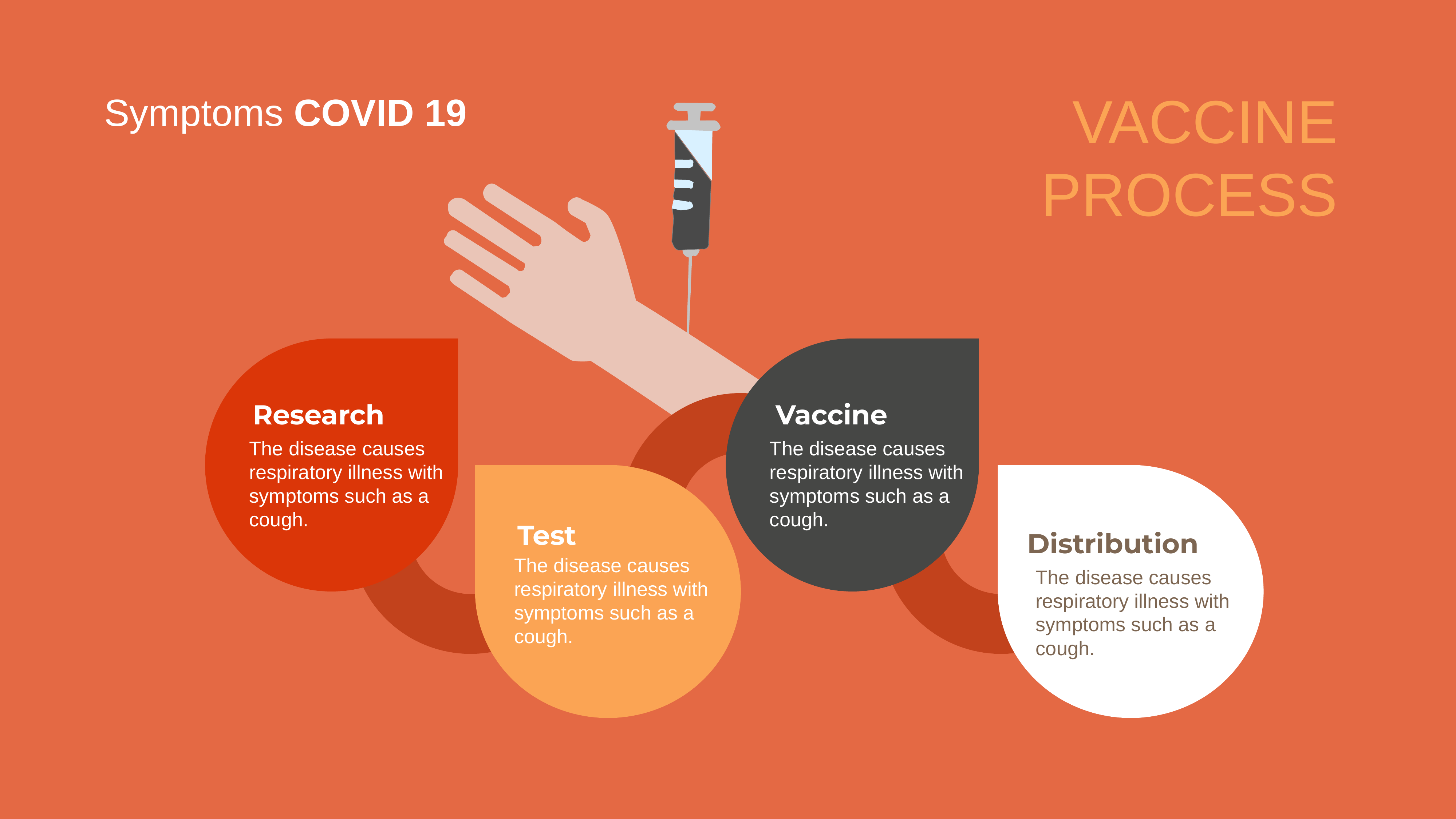

VACCINE
PROCESS
Symptoms COVID 19

Research
Vaccine

The disease causes respiratory illness with symptoms such as a cough.
The disease causes respiratory illness with symptoms such as a cough.

Test
Distribution
The disease causes respiratory illness with symptoms such as a cough.
The disease causes respiratory illness with symptoms such as a cough.